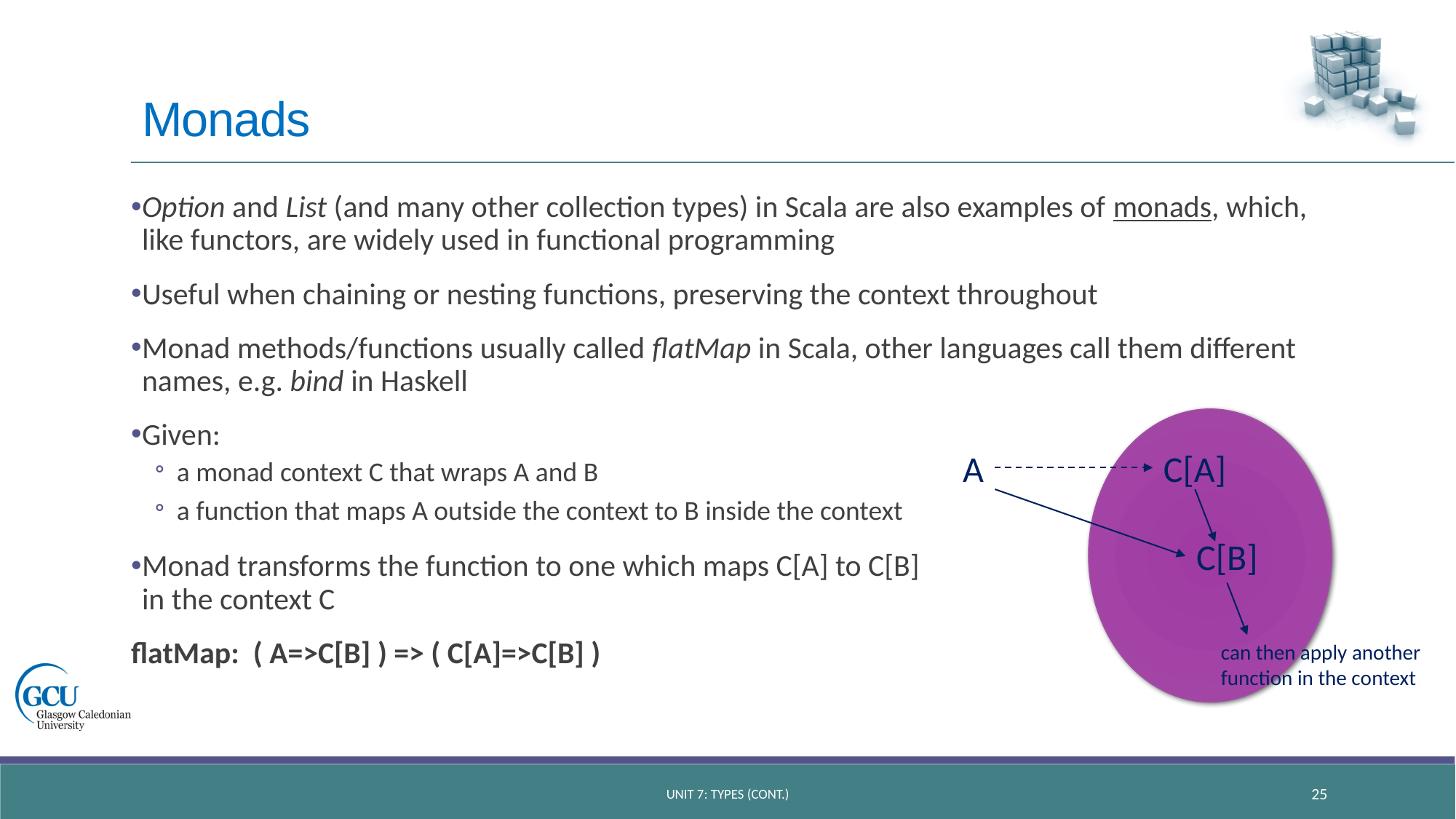

# Monads
Option and List (and many other collection types) in Scala are also examples of monads, which, like functors, are widely used in functional programming
Useful when chaining or nesting functions, preserving the context throughout
Monad methods/functions usually called flatMap in Scala, other languages call them different names, e.g. bind in Haskell
Given:
a monad context C that wraps A and B
a function that maps A outside the context to B inside the context
Monad transforms the function to one which maps C[A] to C[B]
in the context C
flatMap:  ( A=>C[B] ) => ( C[A]=>C[B] )

C[A]
A
C[B]
can then apply another function in the context
unit 7: types (CONT.)
25